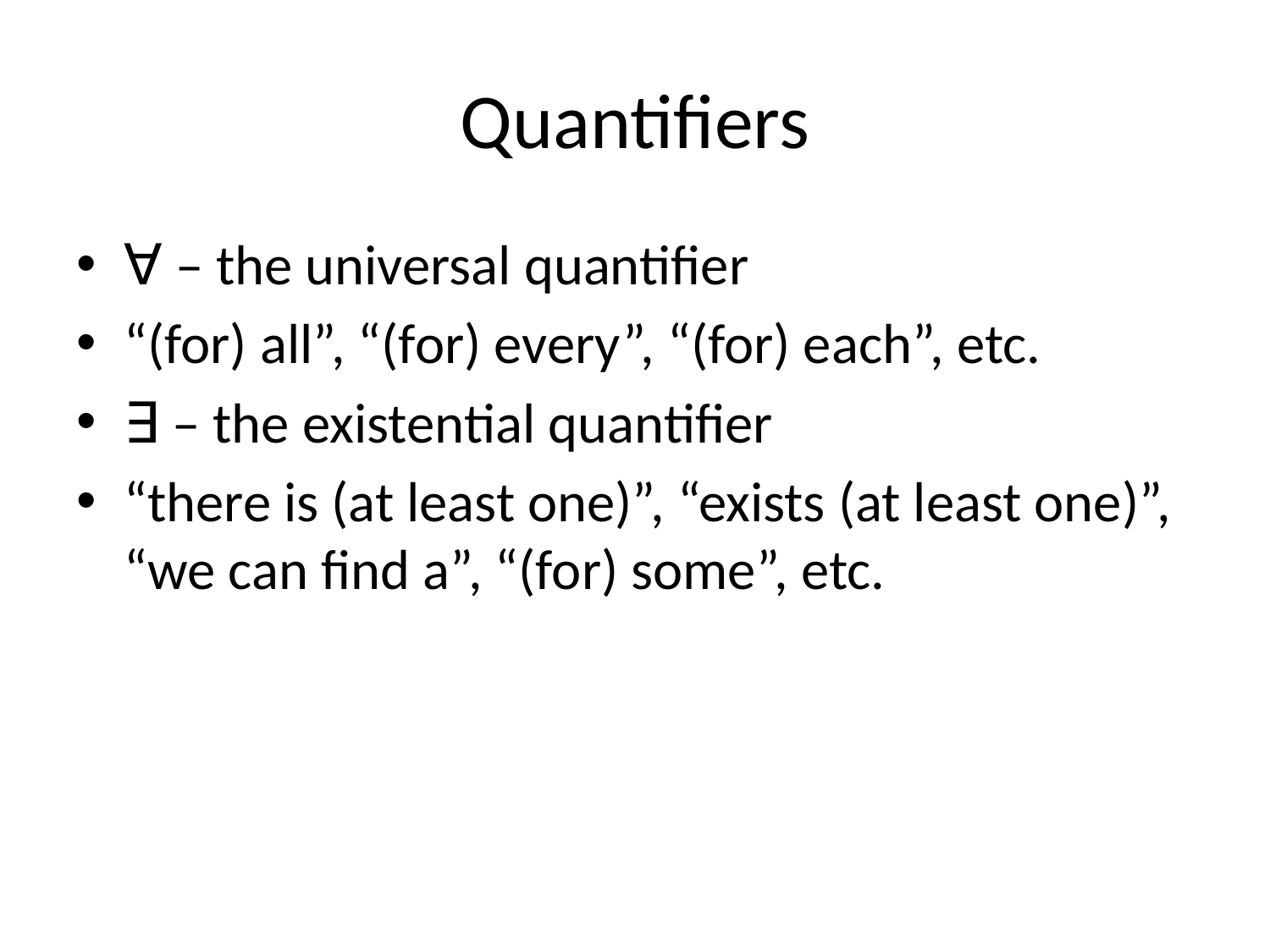

# Quantifiers
∀ – the universal quantifier
“(for) all”, “(for) every”, “(for) each”, etc.
∃ – the existential quantifier
“there is (at least one)”, “exists (at least one)”, “we can find a”, “(for) some”, etc.